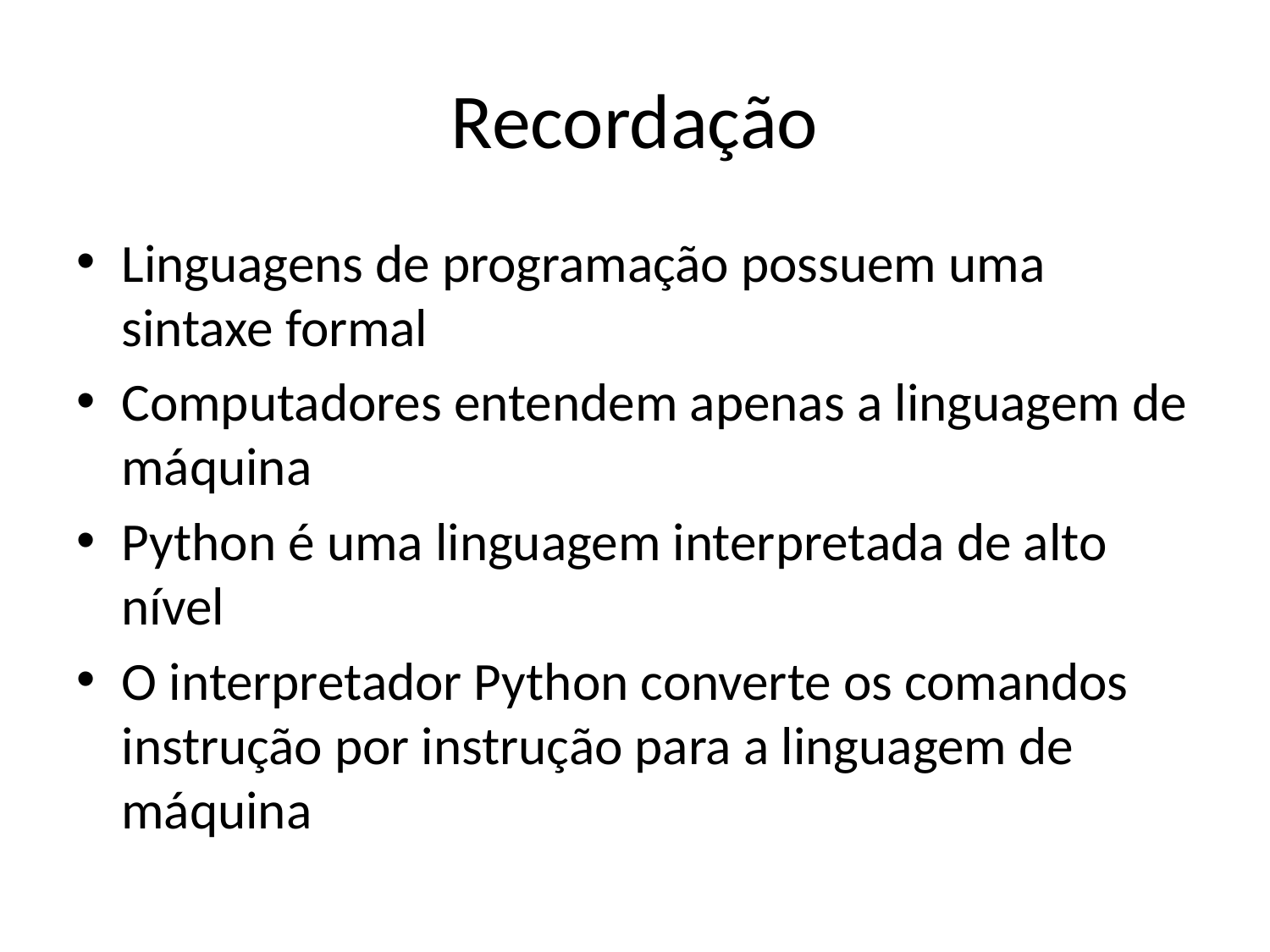

# Recordação
Linguagens de programação possuem uma sintaxe formal
Computadores entendem apenas a linguagem de máquina
Python é uma linguagem interpretada de alto nível
O interpretador Python converte os comandos instrução por instrução para a linguagem de máquina